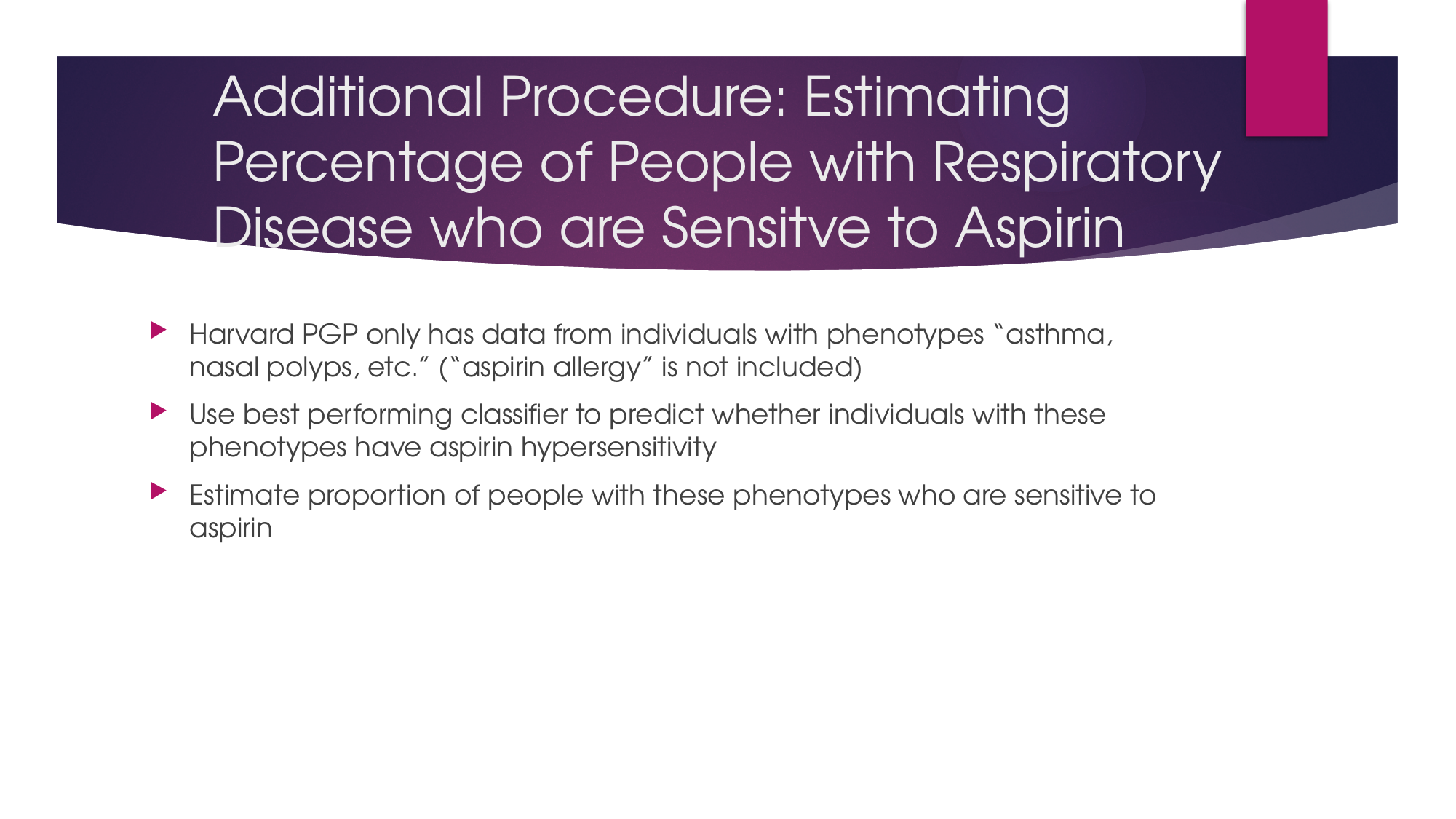

# Additional Procedure: Estimating Percentage of People with Respiratory Disease who are Sensitve to Aspirin
Harvard PGP only has data from individuals with phenotypes “asthma, nasal polyps, etc.” (“aspirin allergy” is not included)
Use best performing classifier to predict whether individuals with these phenotypes have aspirin hypersensitivity
Estimate proportion of people with these phenotypes who are sensitive to aspirin